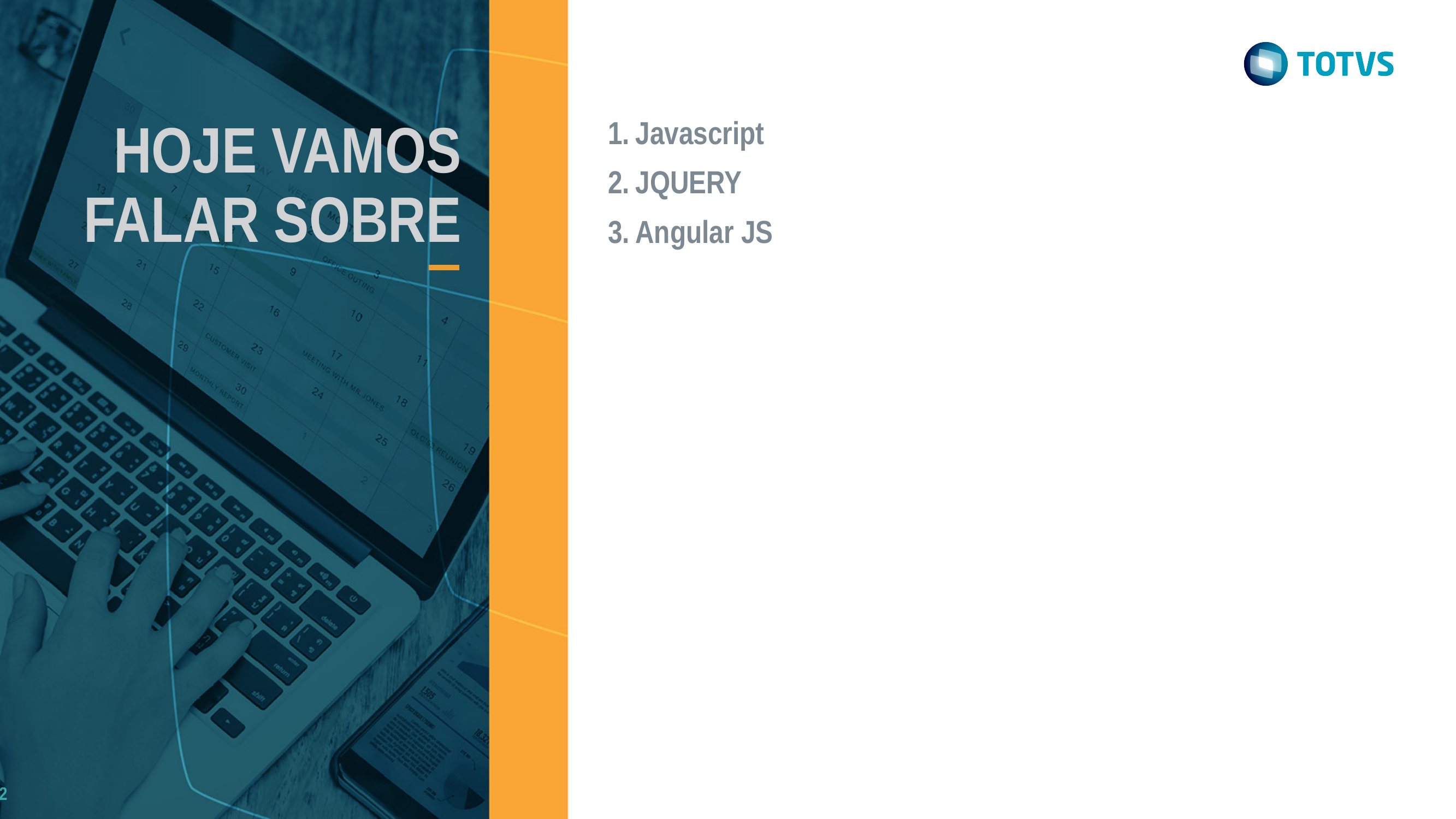

Javascript
JQUERY
Angular JS

HOJE VAMOS FALAR SOBRE